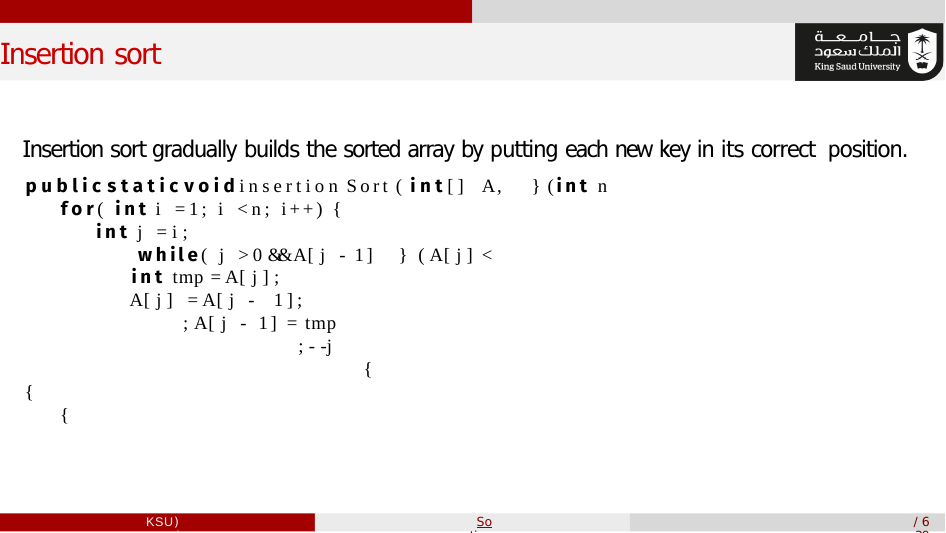

# Insertion sort
Insertion sort gradually builds the sorted array by putting each new key in its correct position.
p u b l i c s t a t i c v o i d insertion Sort ( i n t [] A,
f o r ( i n t  i = 1; i < n; i++) {
i n t j = i;
i n t n) {
w h i l e ( j > 0 && A[ j - 1]
i n t tmp = A[ j];  A[ j] = A[ j - 1];
A[ j - 1] = tmp ;
j--;
}
> A[ j]) {
}
}

(KSU)
Sorting
6 / 39